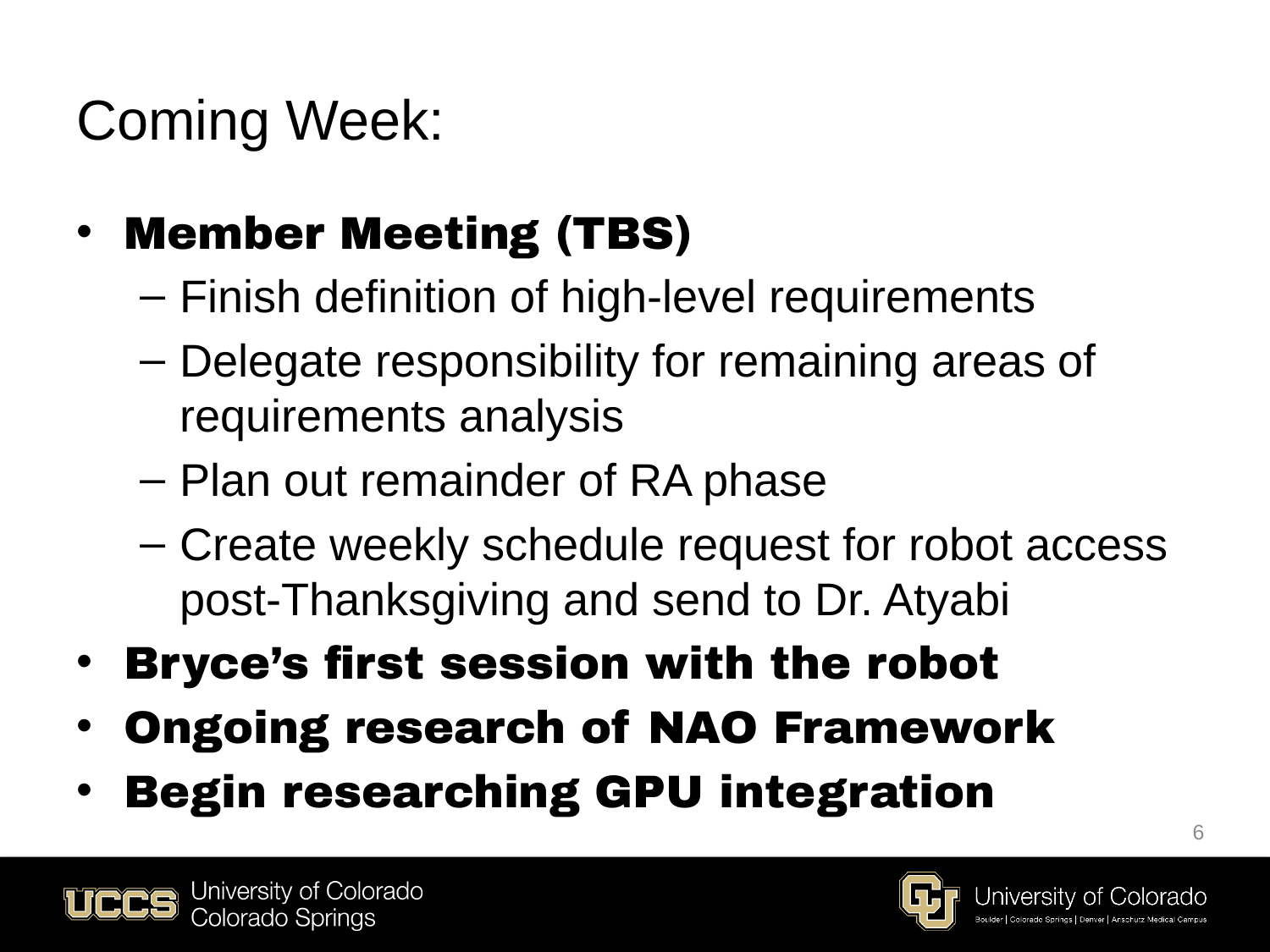

# Coming Week:
Member Meeting (TBS)
Finish definition of high-level requirements
Delegate responsibility for remaining areas of requirements analysis
Plan out remainder of RA phase
Create weekly schedule request for robot access post-Thanksgiving and send to Dr. Atyabi
Bryce’s first session with the robot
Ongoing research of NAO Framework
Begin researching GPU integration

6